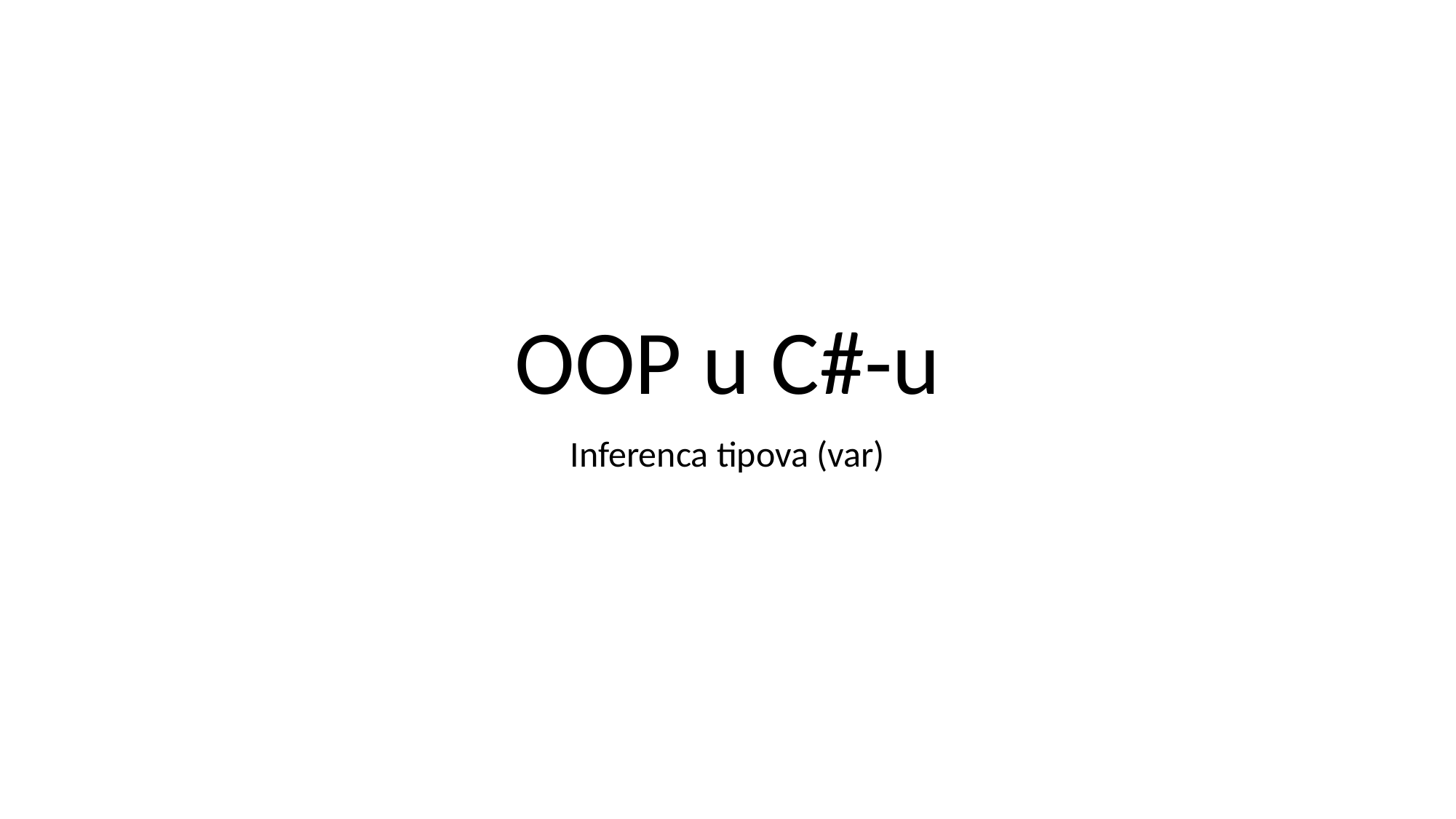

# OOP u C#-u
Inferenca tipova (var)